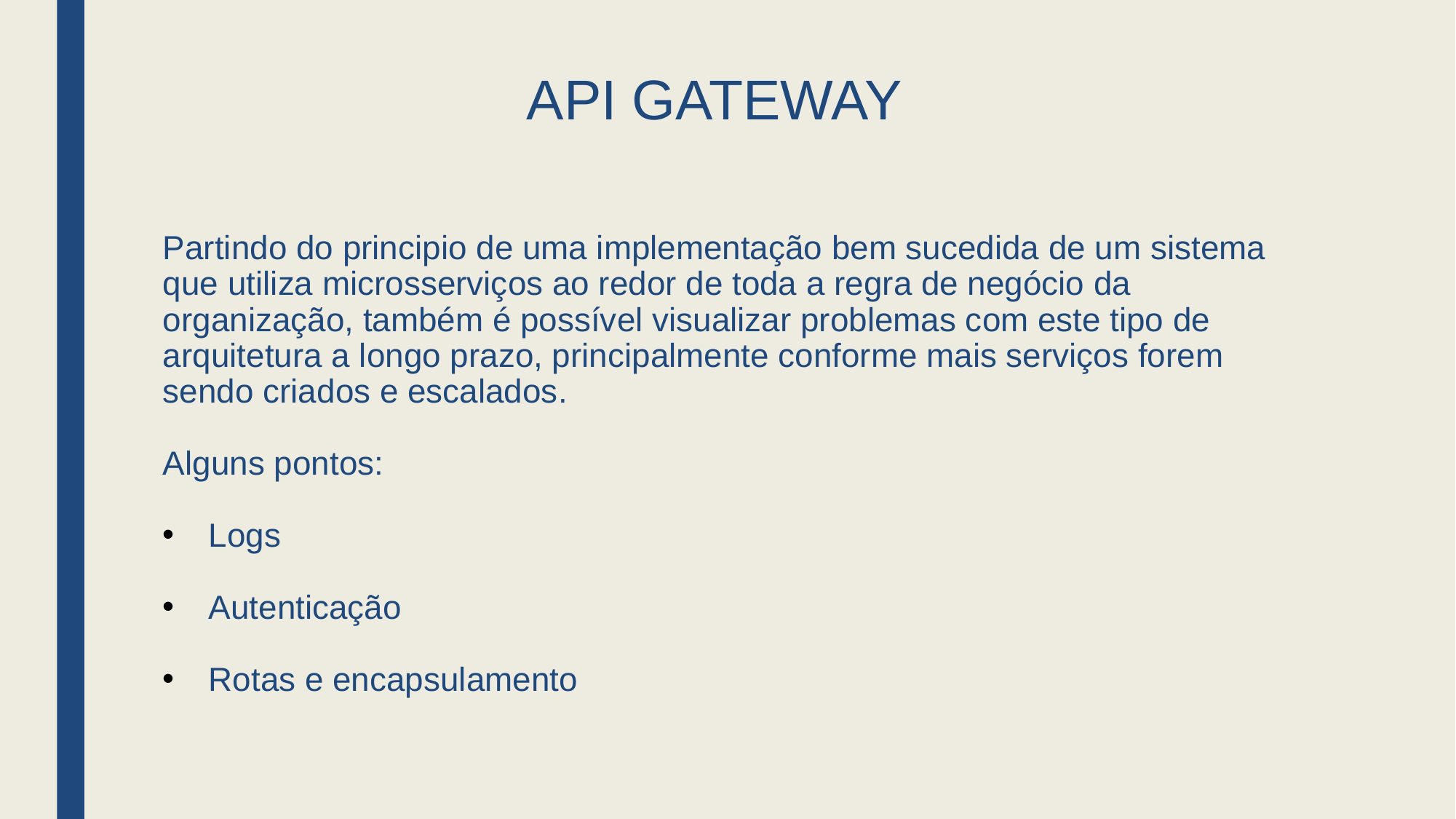

# API GATEWAY
Partindo do principio de uma implementação bem sucedida de um sistema que utiliza microsserviços ao redor de toda a regra de negócio da organização, também é possível visualizar problemas com este tipo de arquitetura a longo prazo, principalmente conforme mais serviços forem sendo criados e escalados.

Alguns pontos:

Logs

Autenticação

Rotas e encapsulamento